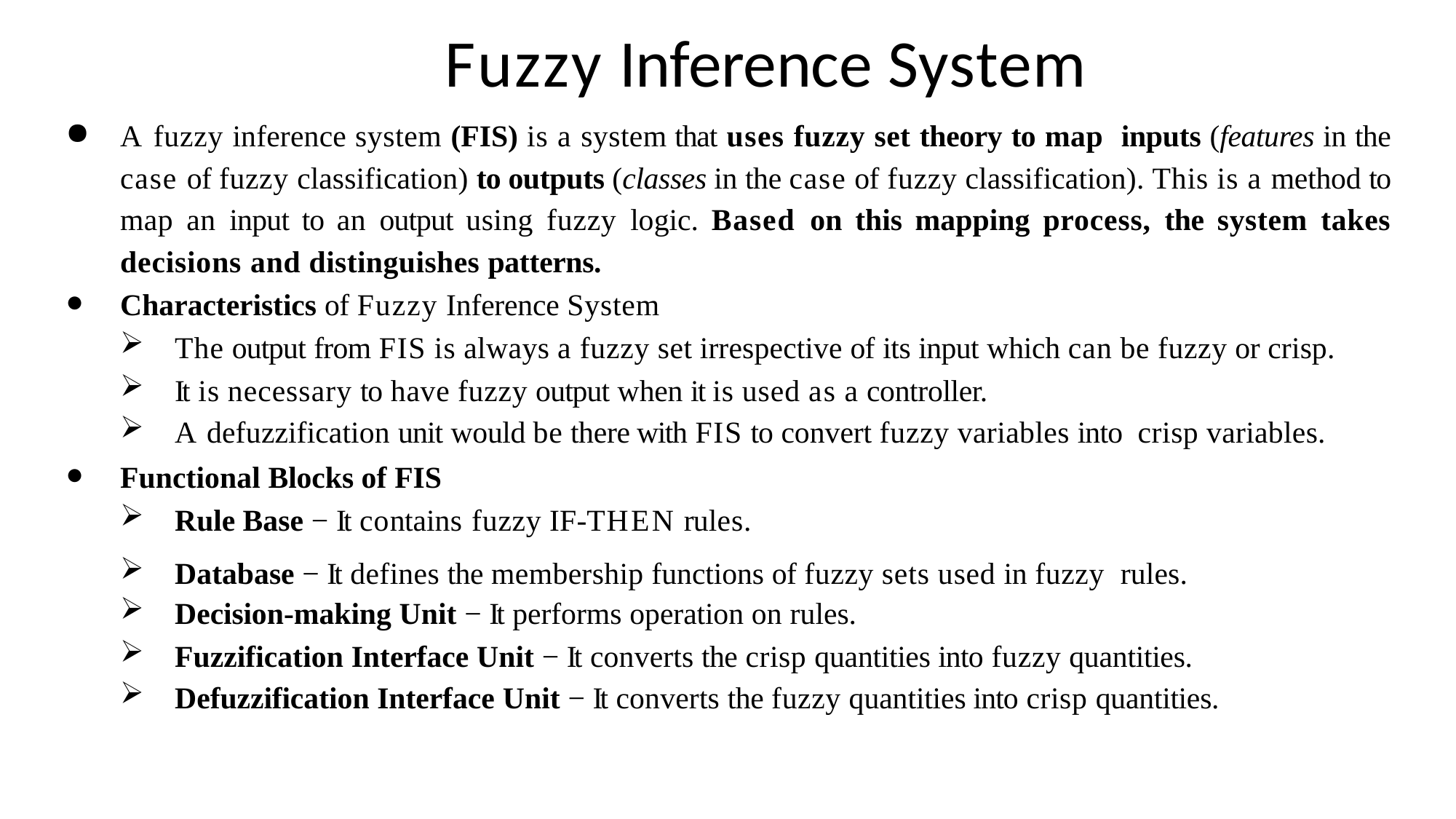

# Fuzzy Inference System
A fuzzy inference system (FIS) is a system that uses fuzzy set theory to map  inputs (features in the case of fuzzy classification) to outputs (classes in the case of fuzzy classification). This is a method to map an input to an output using fuzzy logic. Based on this mapping process, the system takes decisions and distinguishes patterns.
Characteristics of Fuzzy Inference System
The output from FIS is always a fuzzy set irrespective of its input which can be fuzzy or crisp.
It is necessary to have fuzzy output when it is used as a controller.
A defuzzification unit would be there with FIS to convert fuzzy variables into  crisp variables.
Functional Blocks of FIS
Rule Base − It contains fuzzy IF-THEN rules.
Database − It defines the membership functions of fuzzy sets used in fuzzy  rules.
Decision-making Unit − It performs operation on rules.
Fuzzification Interface Unit − It converts the crisp quantities into fuzzy quantities.
Defuzzification Interface Unit − It converts the fuzzy quantities into crisp quantities.